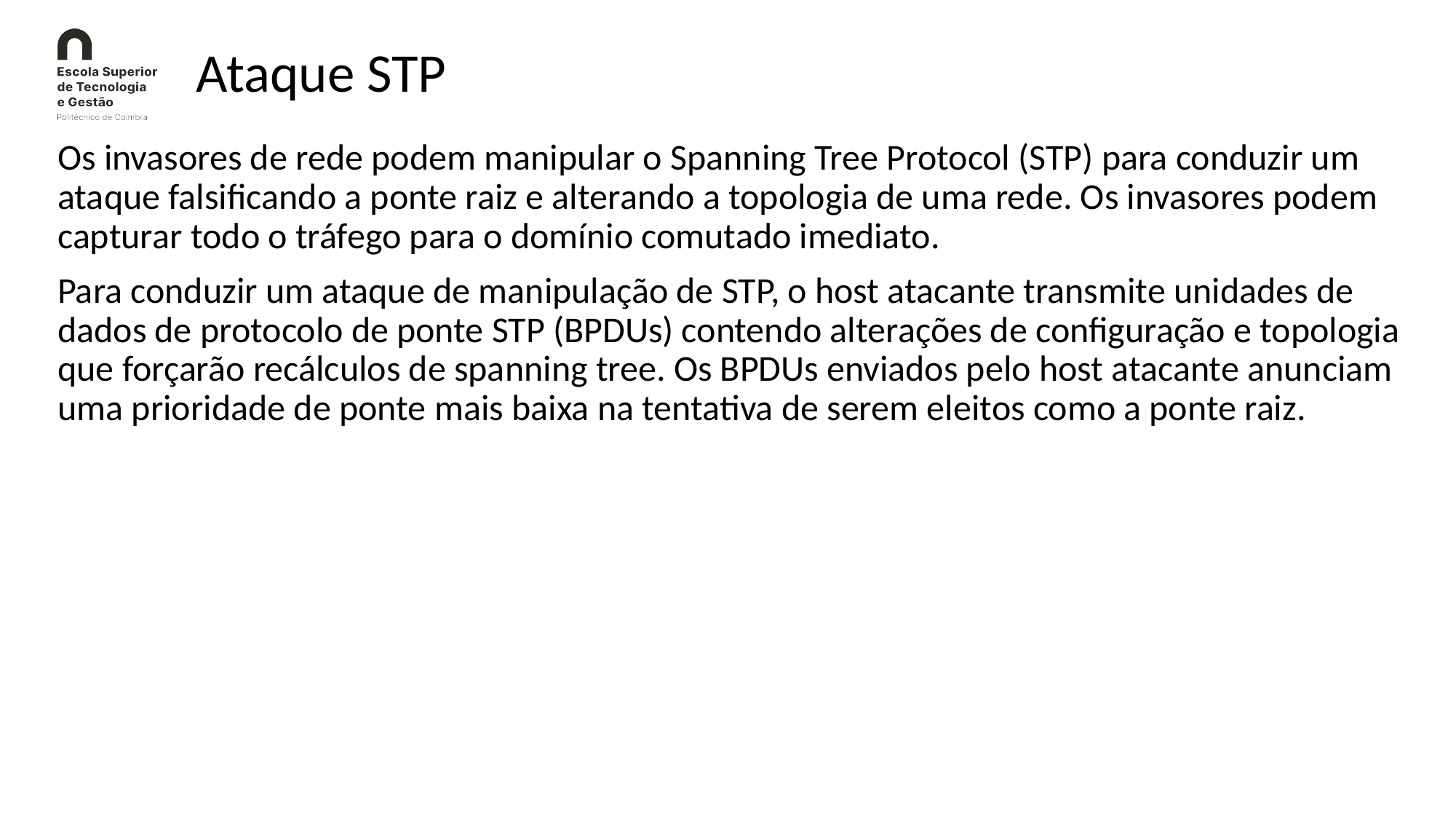

# Ataque STP
Os invasores de rede podem manipular o Spanning Tree Protocol (STP) para conduzir um ataque falsificando a ponte raiz e alterando a topologia de uma rede. Os invasores podem capturar todo o tráfego para o domínio comutado imediato.
Para conduzir um ataque de manipulação de STP, o host atacante transmite unidades de dados de protocolo de ponte STP (BPDUs) contendo alterações de configuração e topologia que forçarão recálculos de spanning tree. Os BPDUs enviados pelo host atacante anunciam uma prioridade de ponte mais baixa na tentativa de serem eleitos como a ponte raiz.